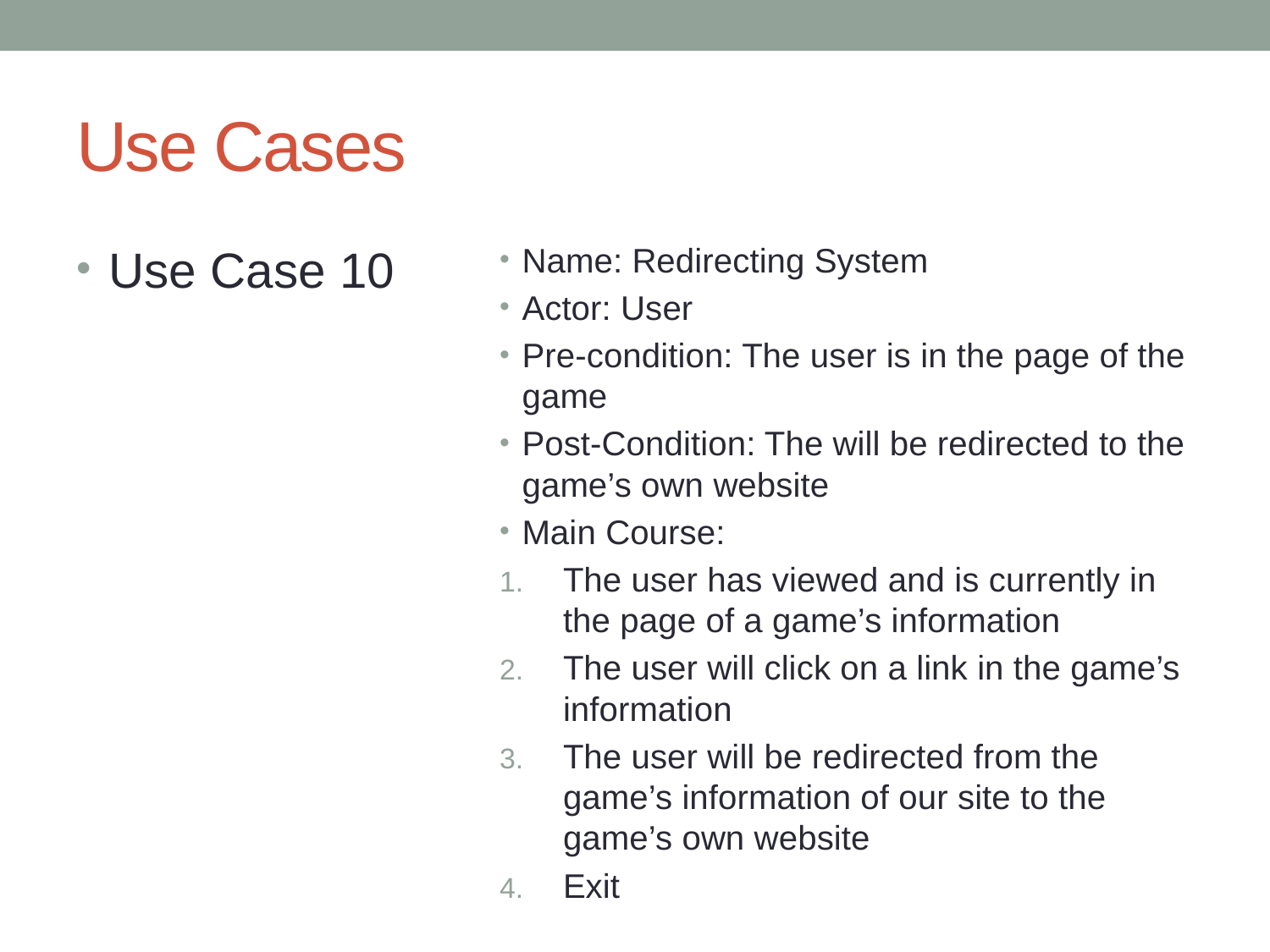

# Use Cases
Use Case 10

Name: Redirecting System
Actor: User
Pre-condition: The user is in the page of the game
Post-Condition: The will be redirected to the game’s own website
Main Course:
The user has viewed and is currently in the page of a game’s information
The user will click on a link in the game’s information
The user will be redirected from the game’s information of our site to the game’s own website
Exit